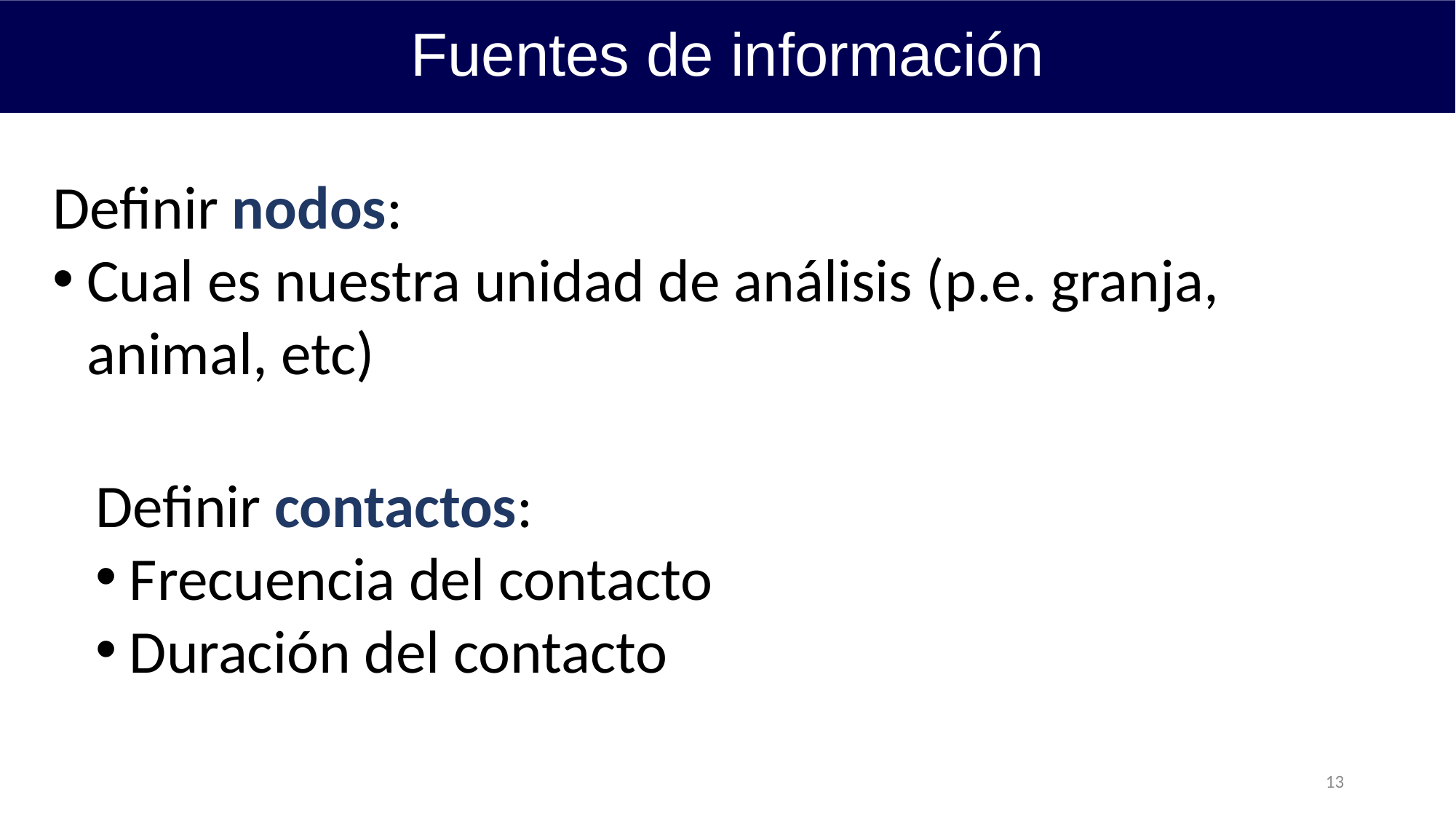

Fuentes de información
Definir nodos:
Cual es nuestra unidad de análisis (p.e. granja, animal, etc)
Definir contactos:
Frecuencia del contacto
Duración del contacto
13